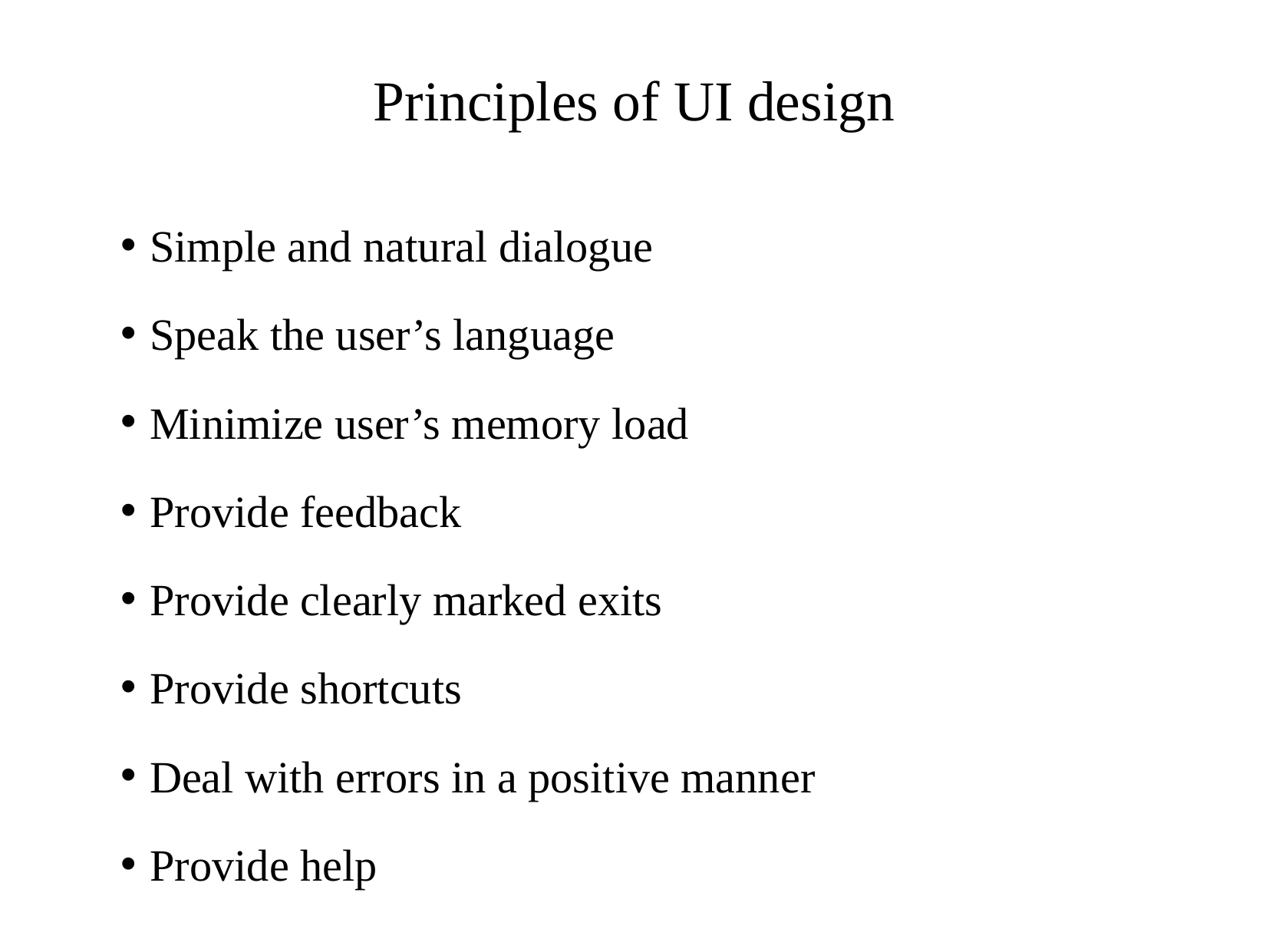

# Principles of UI design
Simple and natural dialogue
Speak the user’s language
Minimize user’s memory load
Provide feedback
Provide clearly marked exits
Provide shortcuts
Deal with errors in a positive manner
Provide help